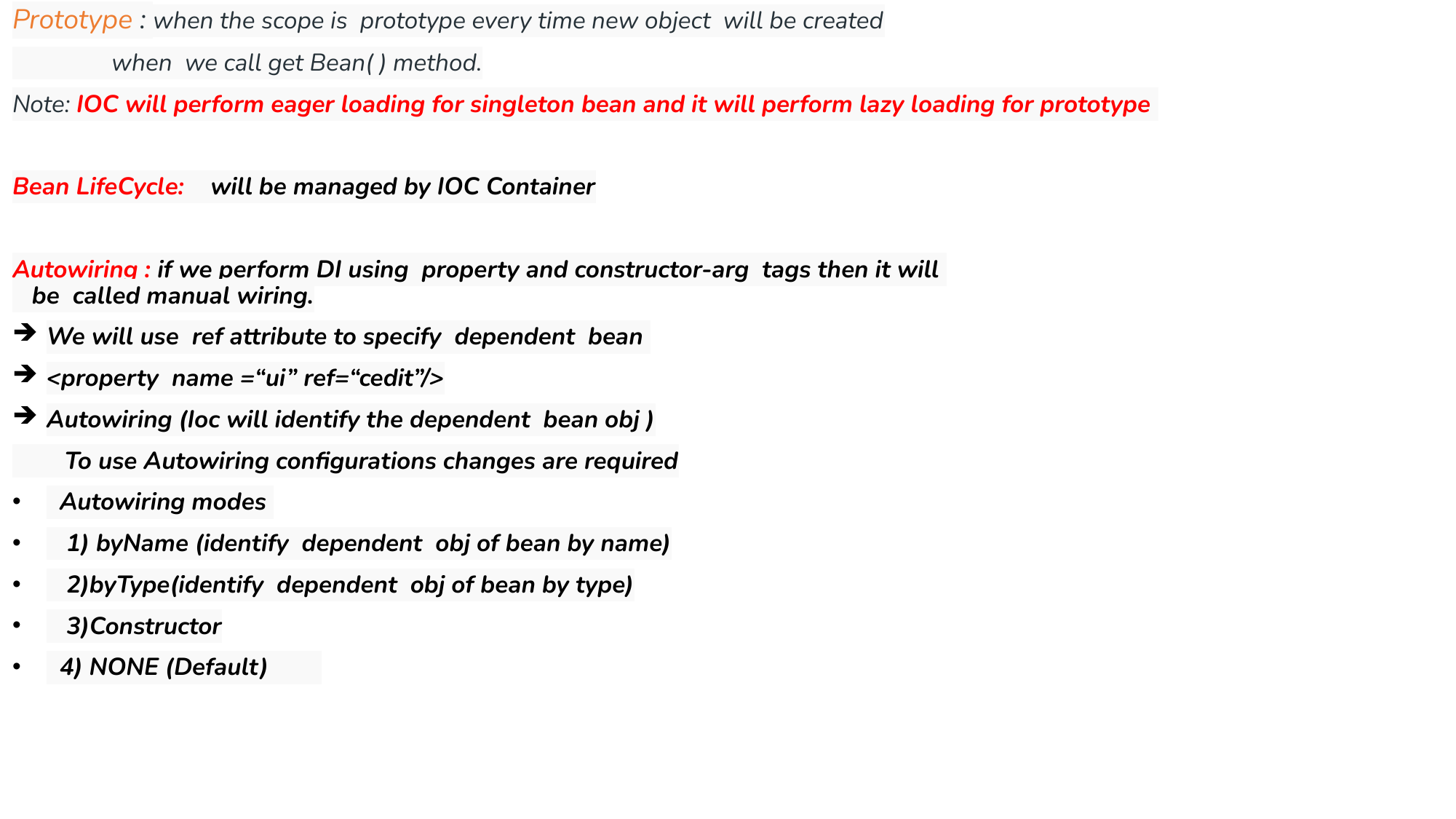

Prototype : when the scope is  prototype every time new object  will be created
                when  we call get Bean( ) method.
Note: IOC will perform eager loading for singleton bean and it will perform lazy loading for prototype

Bean LifeCycle:    will be managed by IOC Container

Autowiring : if we perform DI using  property and constructor-arg  tags then it will
   be  called manual wiring.
We will use  ref attribute to specify  dependent  bean
<property  name =“ui” ref=“cedit”/>
Autowiring (Ioc will identify the dependent  bean obj )
        To use Autowiring configurations changes are required
  Autowiring modes
   1) byName (identify  dependent  obj of bean by name)
   2)byType(identify  dependent  obj of bean by type)
   3)Constructor
  4) NONE (Default)